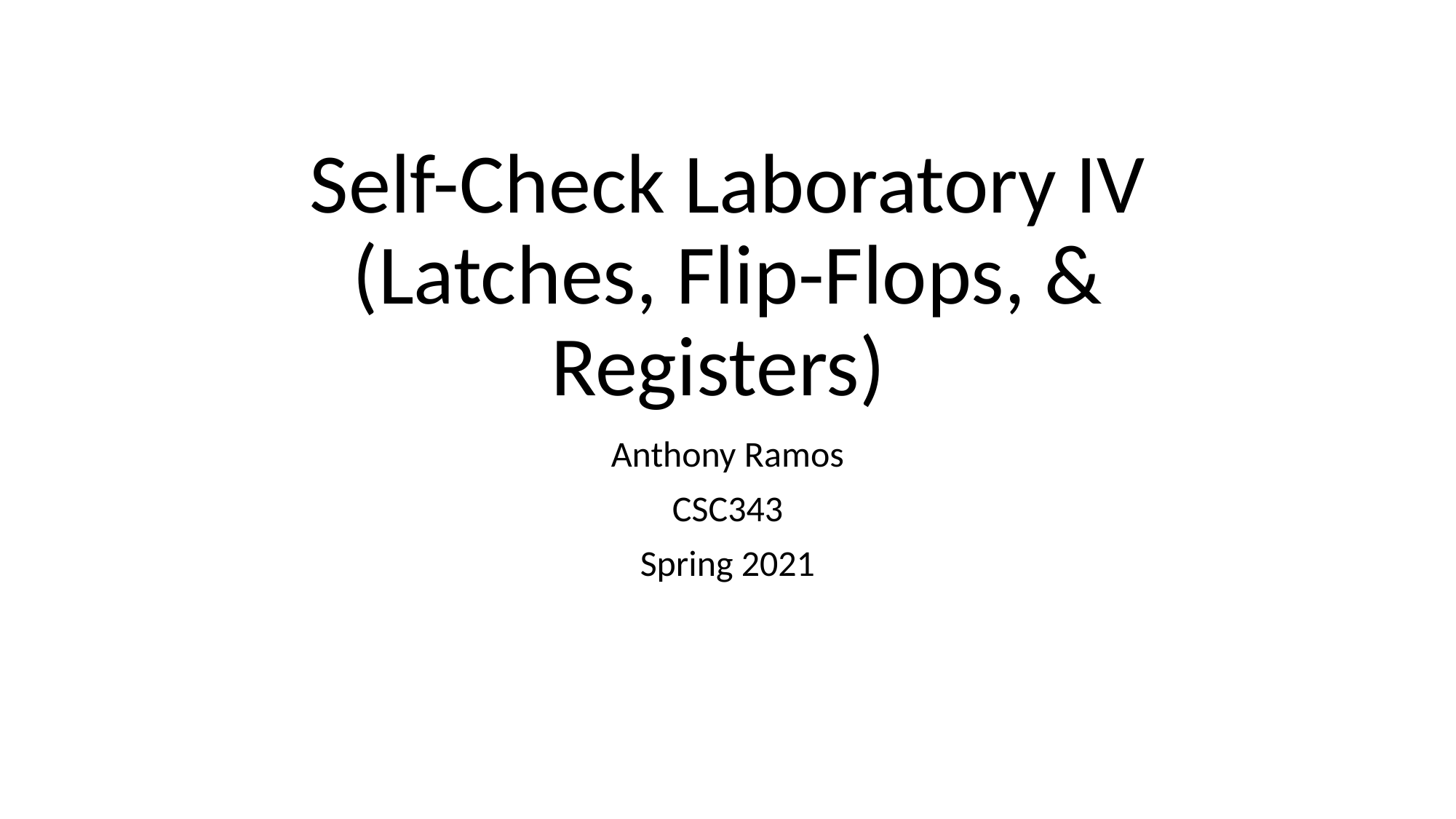

# Self-Check Laboratory IV (Latches, Flip-Flops, & Registers)
Anthony Ramos
CSC343
Spring 2021